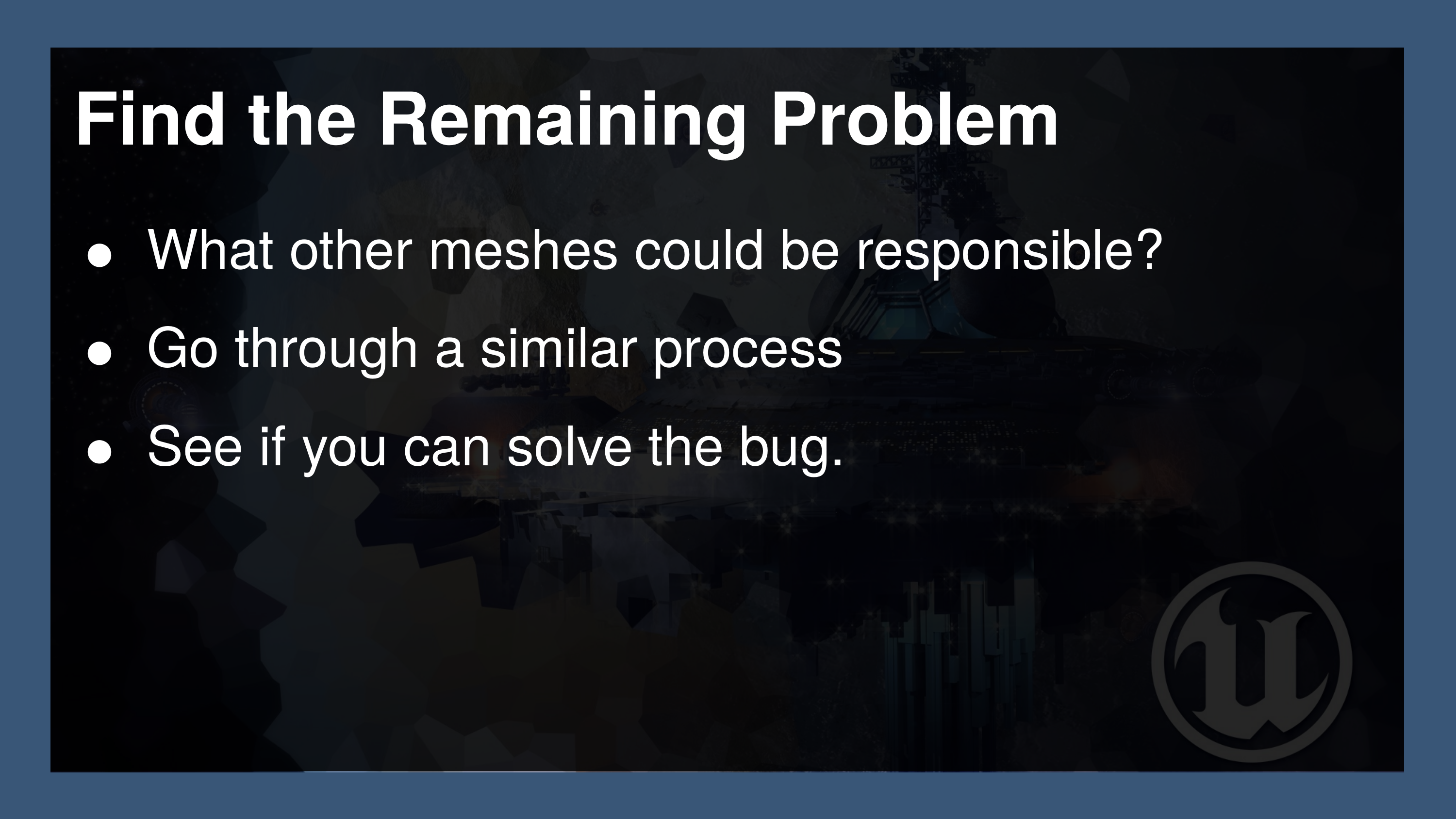

Find the Remaining Problem
What other meshes could be responsible?
Go through a similar process
See if you can solve the bug.